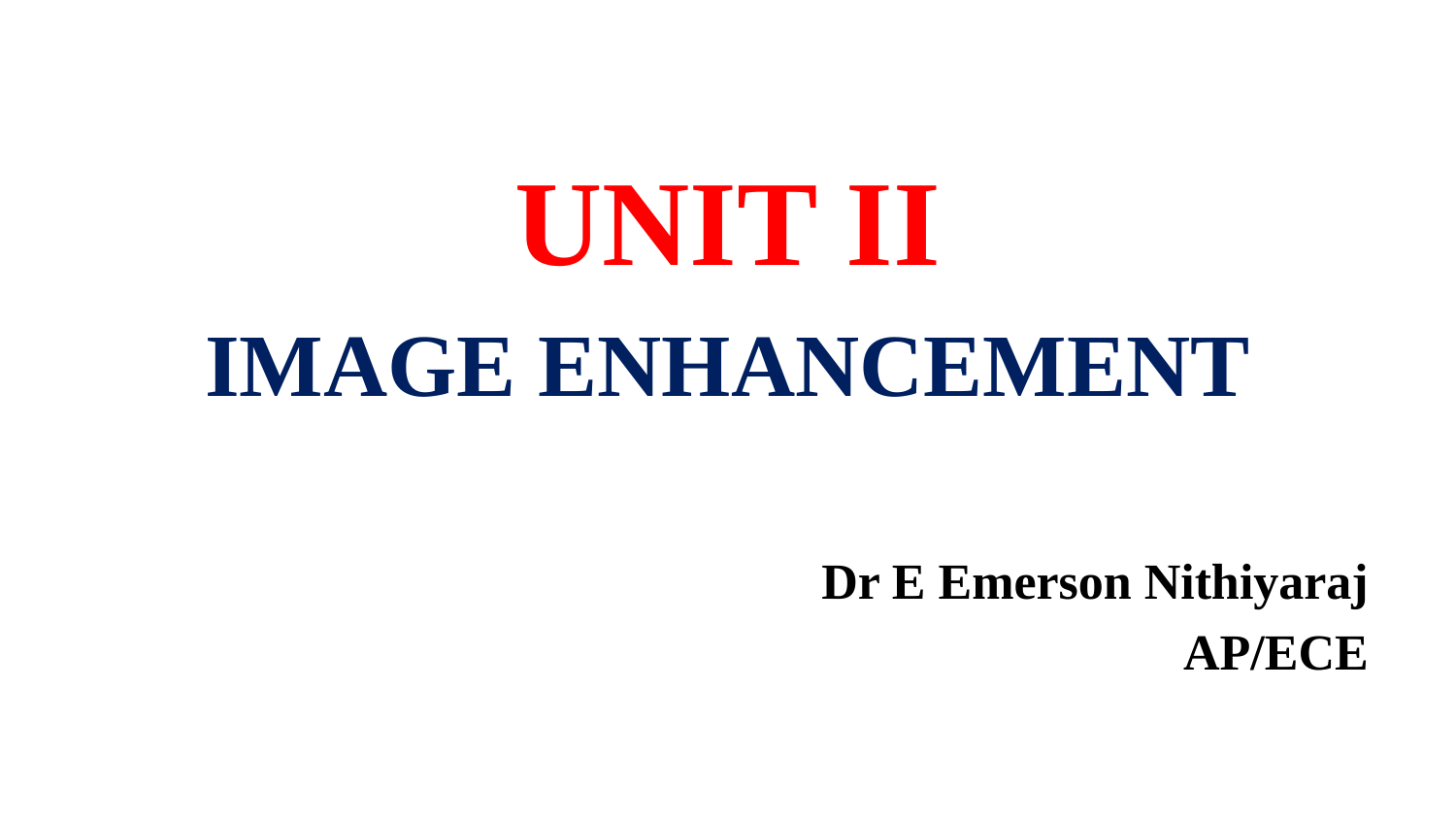

UNIT II
IMAGE ENHANCEMENT

Dr E Emerson Nithiyaraj
AP/ECE